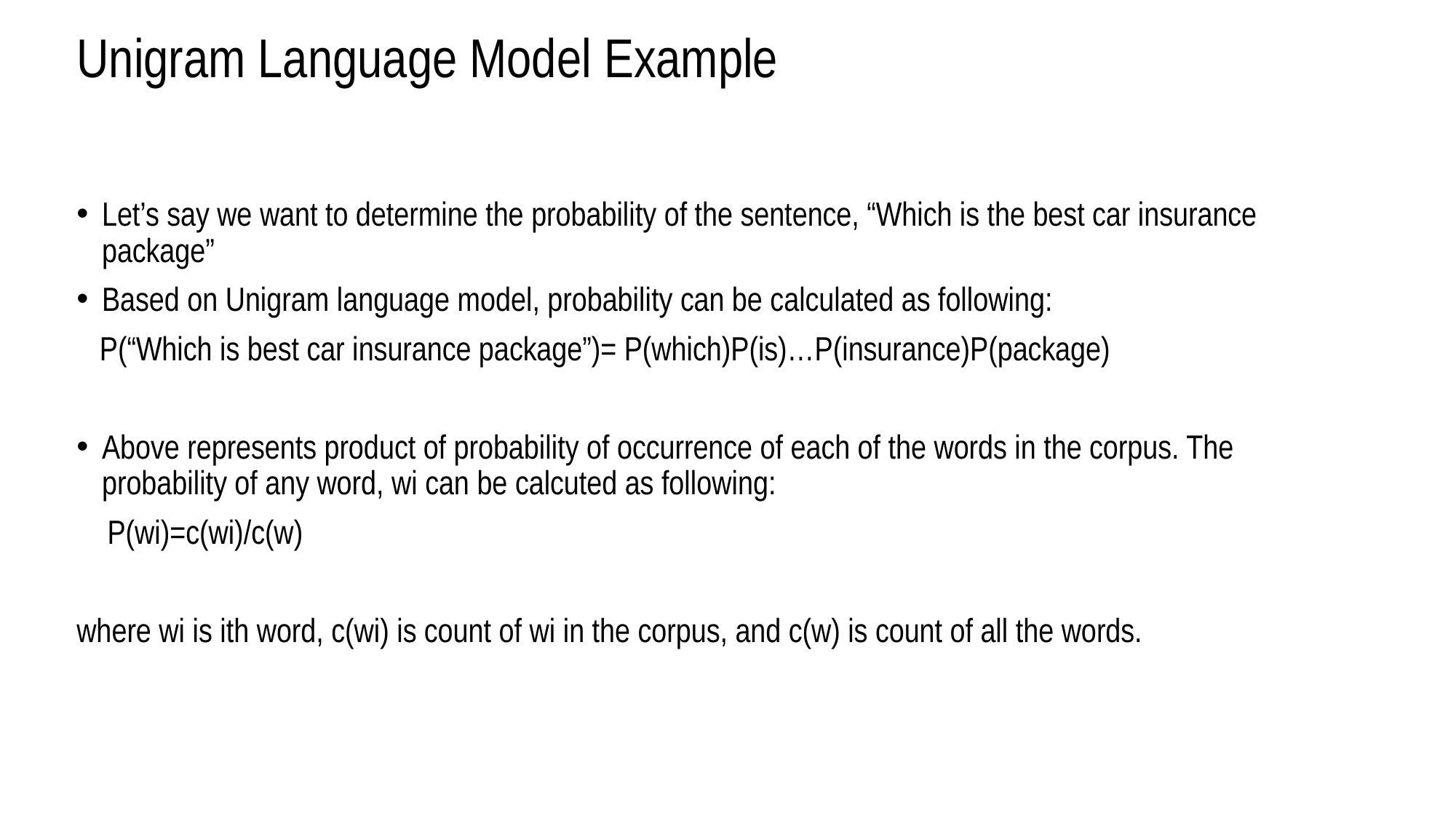

# Unigram Language Model Example

Let’s say we want to determine the probability of the sentence, “Which is the best car insurance package”
Based on Unigram language model, probability can be calculated as following:
   P(“Which is best car insurance package”)= P(which)P(is)…P(insurance)P(package)

Above represents product of probability of occurrence of each of the words in the corpus. The probability of any word, wi can be calcuted as following:
    P(wi)=c(wi)/c(w)

where wi is ith word, c(wi) is count of wi in the corpus, and c(w) is count of all the words.